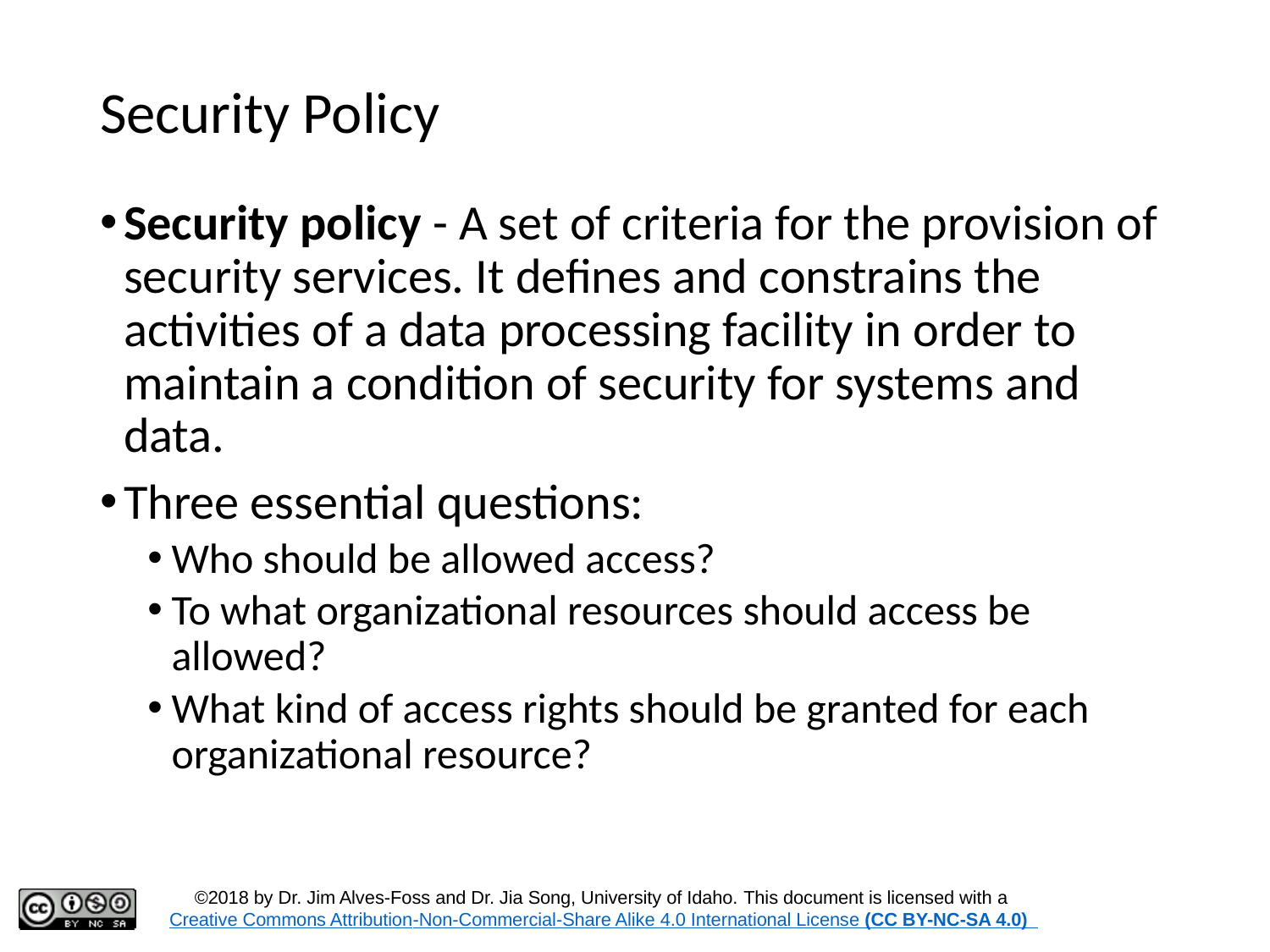

# Security Policy
Security policy - A set of criteria for the provision of security services. It defines and constrains the activities of a data processing facility in order to maintain a condition of security for systems and data.
Three essential questions:
Who should be allowed access?
To what organizational resources should access be allowed?
What kind of access rights should be granted for each organizational resource?